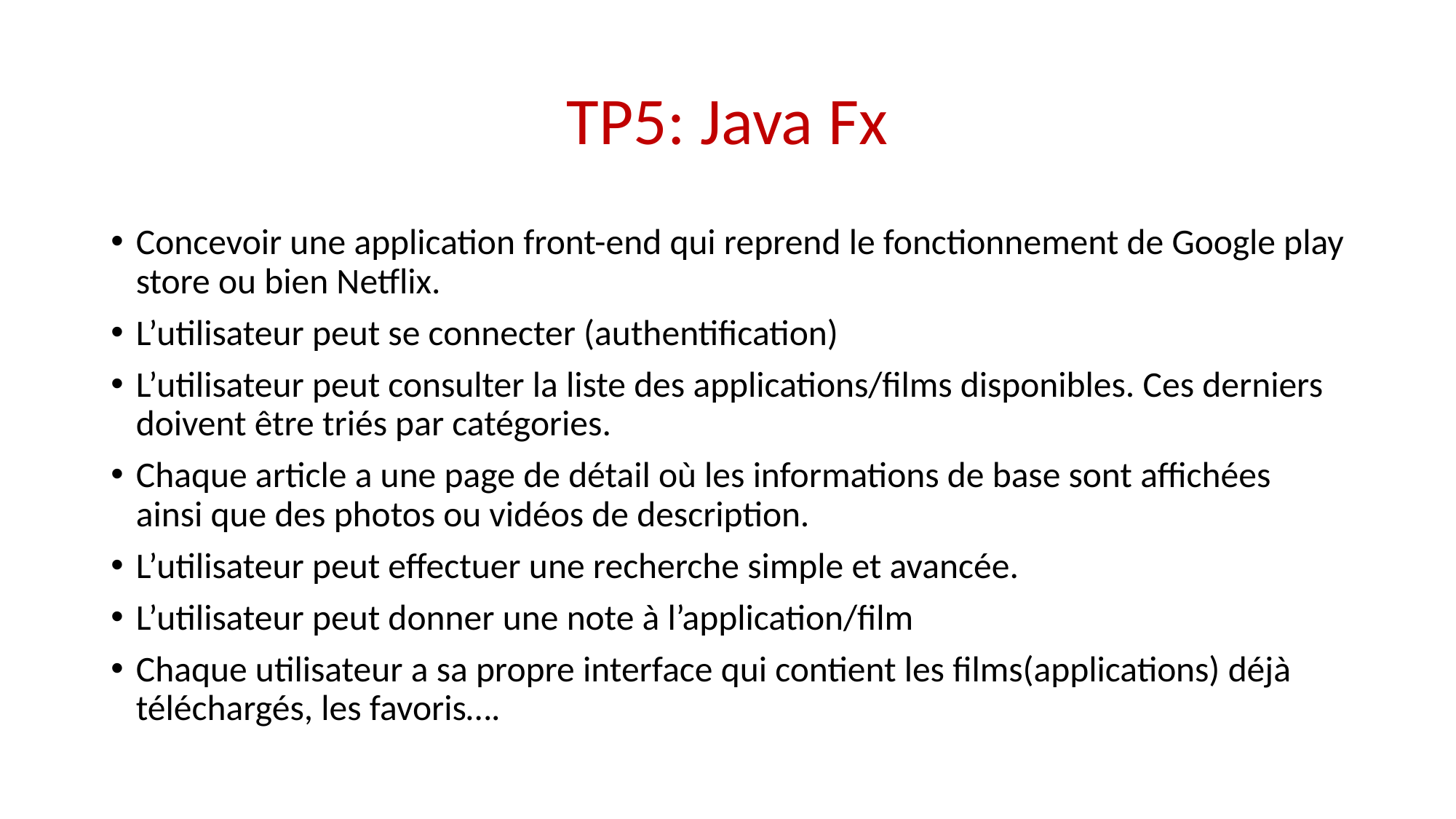

# TP5: Java Fx
Concevoir une application front-end qui reprend le fonctionnement de Google play store ou bien Netflix.
L’utilisateur peut se connecter (authentification)
L’utilisateur peut consulter la liste des applications/films disponibles. Ces derniers doivent être triés par catégories.
Chaque article a une page de détail où les informations de base sont affichées ainsi que des photos ou vidéos de description.
L’utilisateur peut effectuer une recherche simple et avancée.
L’utilisateur peut donner une note à l’application/film
Chaque utilisateur a sa propre interface qui contient les films(applications) déjà téléchargés, les favoris….